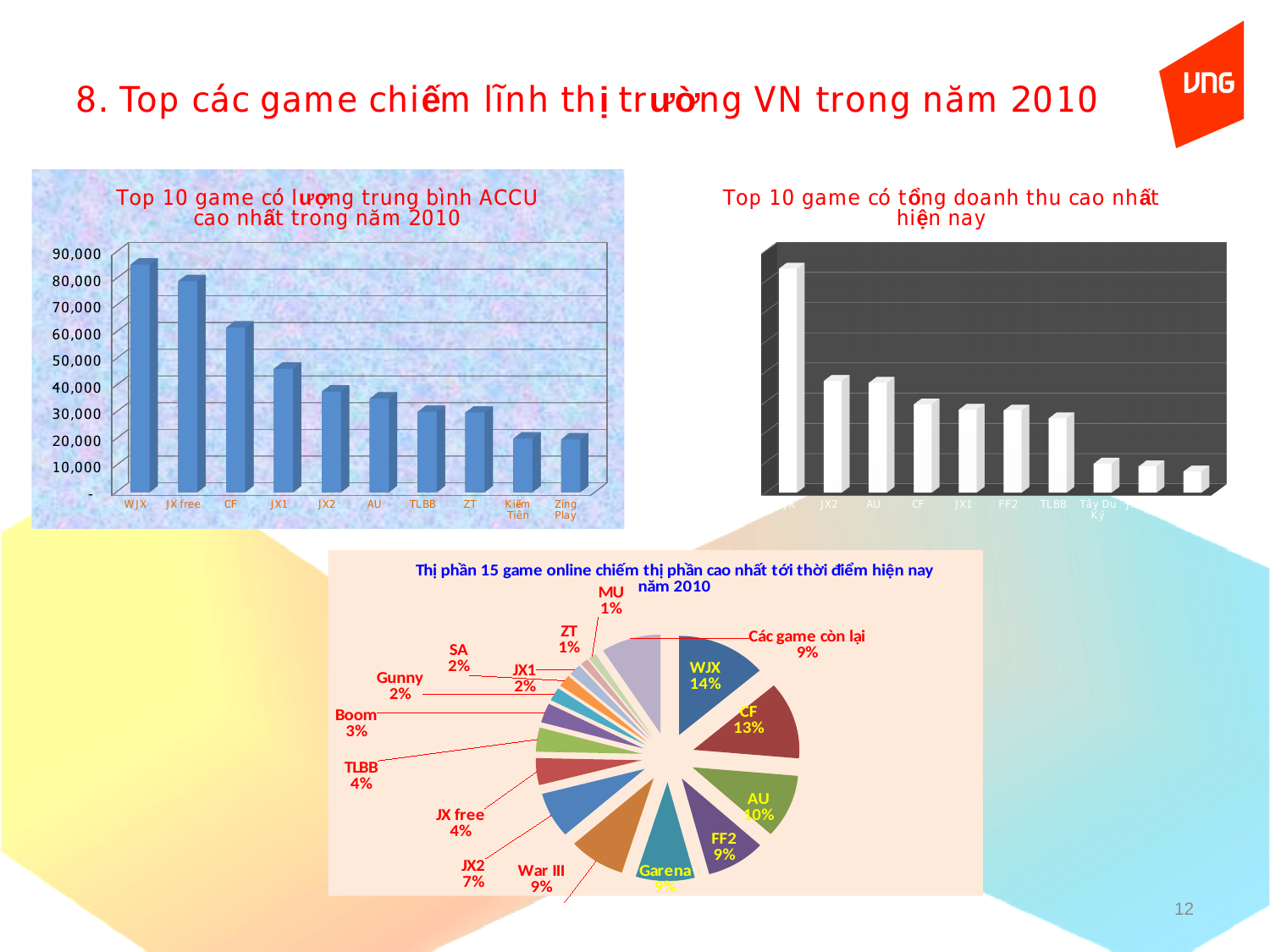

# 8. Top các game chiếm lĩnh thị trường VN trong năm 2010

[unsupported chart]

[unsupported chart]

### Chart: Thị phần 15 game online chiếm thị phần cao nhất tới thời điểm hiện nay năm 2010

| Category |  |
|---|---|
| WJX | 13.73 |
| CF | 12.65 |
| AU | 10.4 |
| FF2 | 9.06 |
| Garena | 9.02 |
| War III | 8.63 |
| JX2 | 7.46 |
| JX free | 4.39 |
| TLBB | 3.94 |
| Boom | 3.17 |
| Gunny | 2.19 |
| SA | 1.9800000000000044 |
| JX1 | 1.87 |
| ZT | 1.2 |
| MU | 1.180000000000004 |
| Các game còn lại | 9.129999999999985 |
12